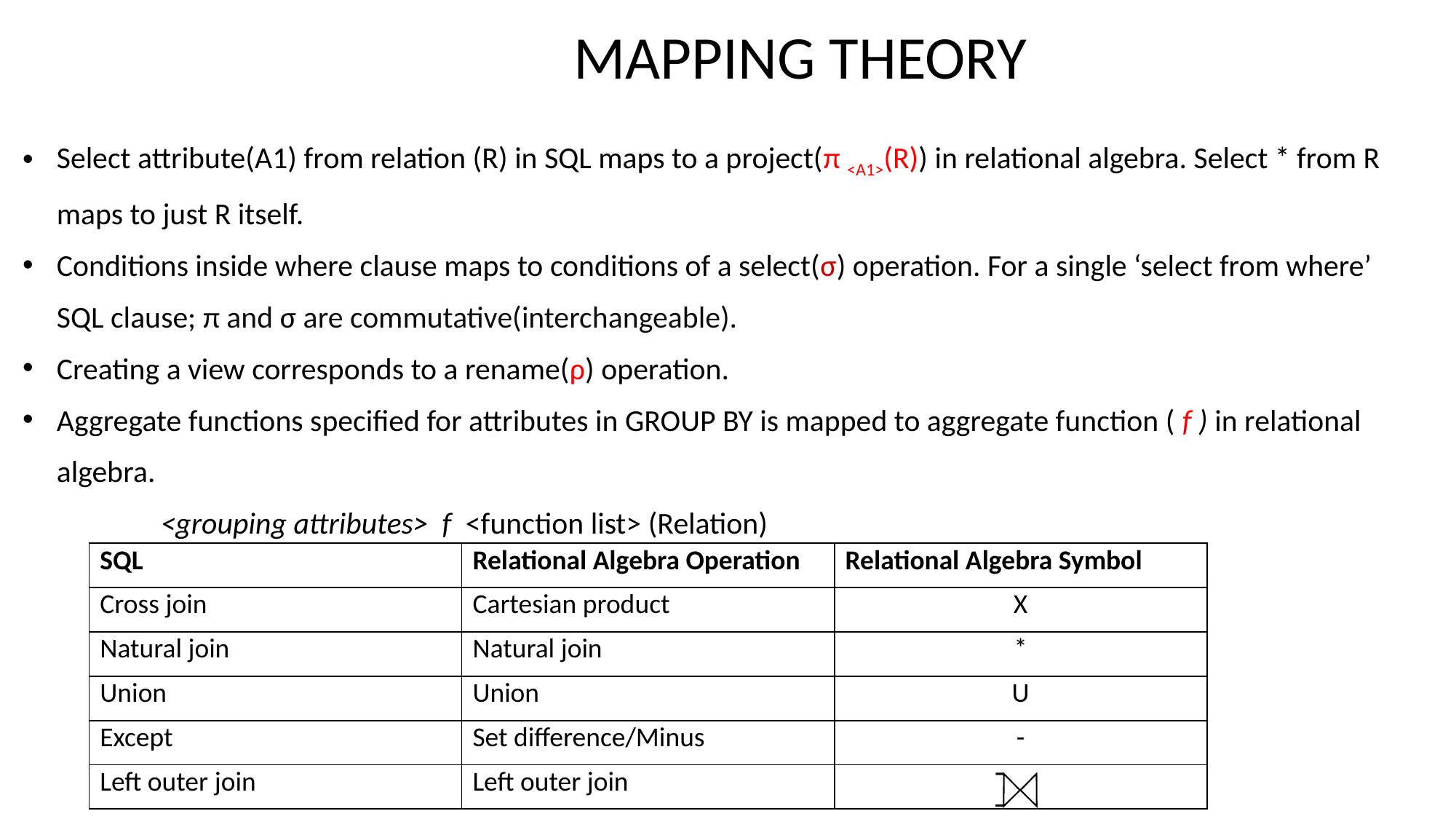

MAPPING THEORY
Select attribute(A1) from relation (R) in SQL maps to a project(π <A1>(R)) in relational algebra. Select * from R maps to just R itself.
Conditions inside where clause maps to conditions of a select(σ) operation. For a single ‘select from where’ SQL clause; π and σ are commutative(interchangeable).
Creating a view corresponds to a rename(ρ) operation.
Aggregate functions specified for attributes in GROUP BY is mapped to aggregate function ( f ) in relational algebra.
                    <grouping attributes>  f  <function list> (Relation)

| SQL | Relational Algebra Operation | Relational Algebra Symbol |
| --- | --- | --- |
| Cross join | Cartesian product | X |
| Natural join | Natural join | \* |
| Union | Union | U |
| Except | Set difference/Minus | - |
| Left outer join | Left outer join |  |